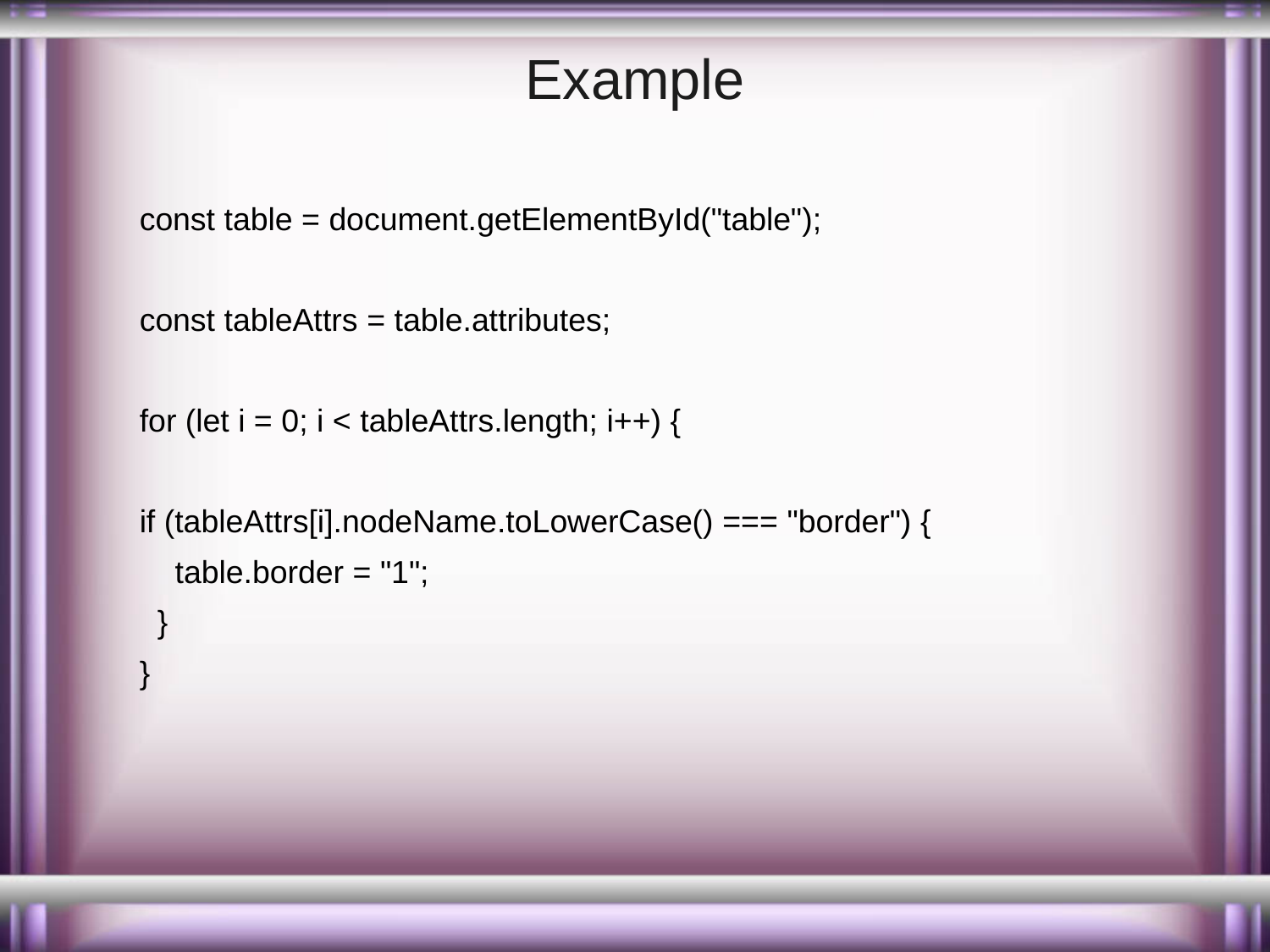

# Example

const table = document.getElementById("table");

const tableAttrs = table.attributes;

for (let i = 0; i < tableAttrs.length; i++) {

if (tableAttrs[i].nodeName.toLowerCase() === "border") {
    table.border = "1";
  }
}